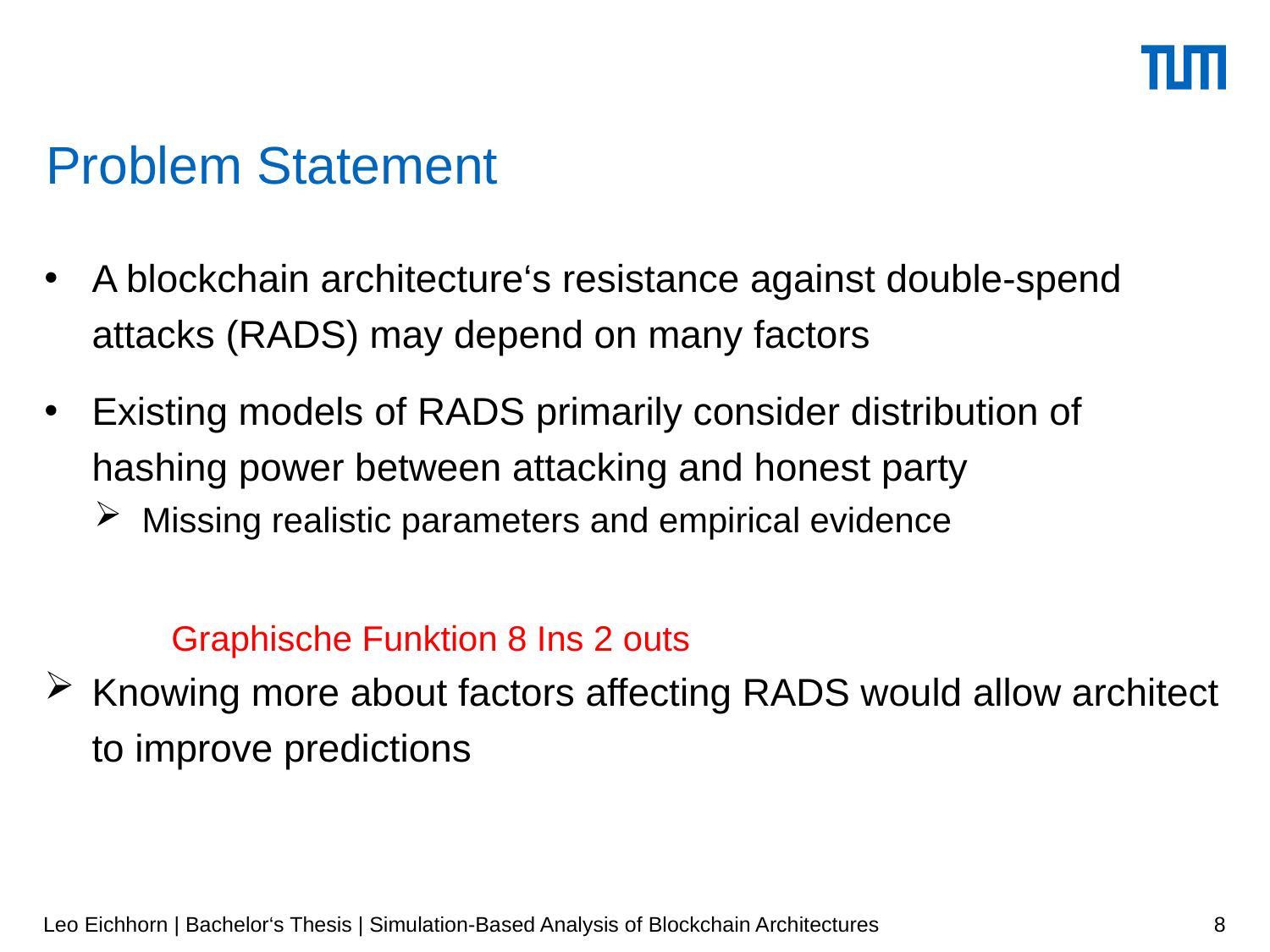

Problem Statement
A blockchain architecture‘s resistance against double-spend attacks (RADS) may depend on many factors
Existing models of RADS primarily consider distribution of hashing power between attacking and honest party
Missing realistic parameters and empirical evidence

Graphische Funktion 8 Ins 2 outs
Knowing more about factors affecting RADS would allow architect to improve predictions

Leo Eichhorn | Bachelor‘s Thesis | Simulation-Based Analysis of Blockchain Architectures
8